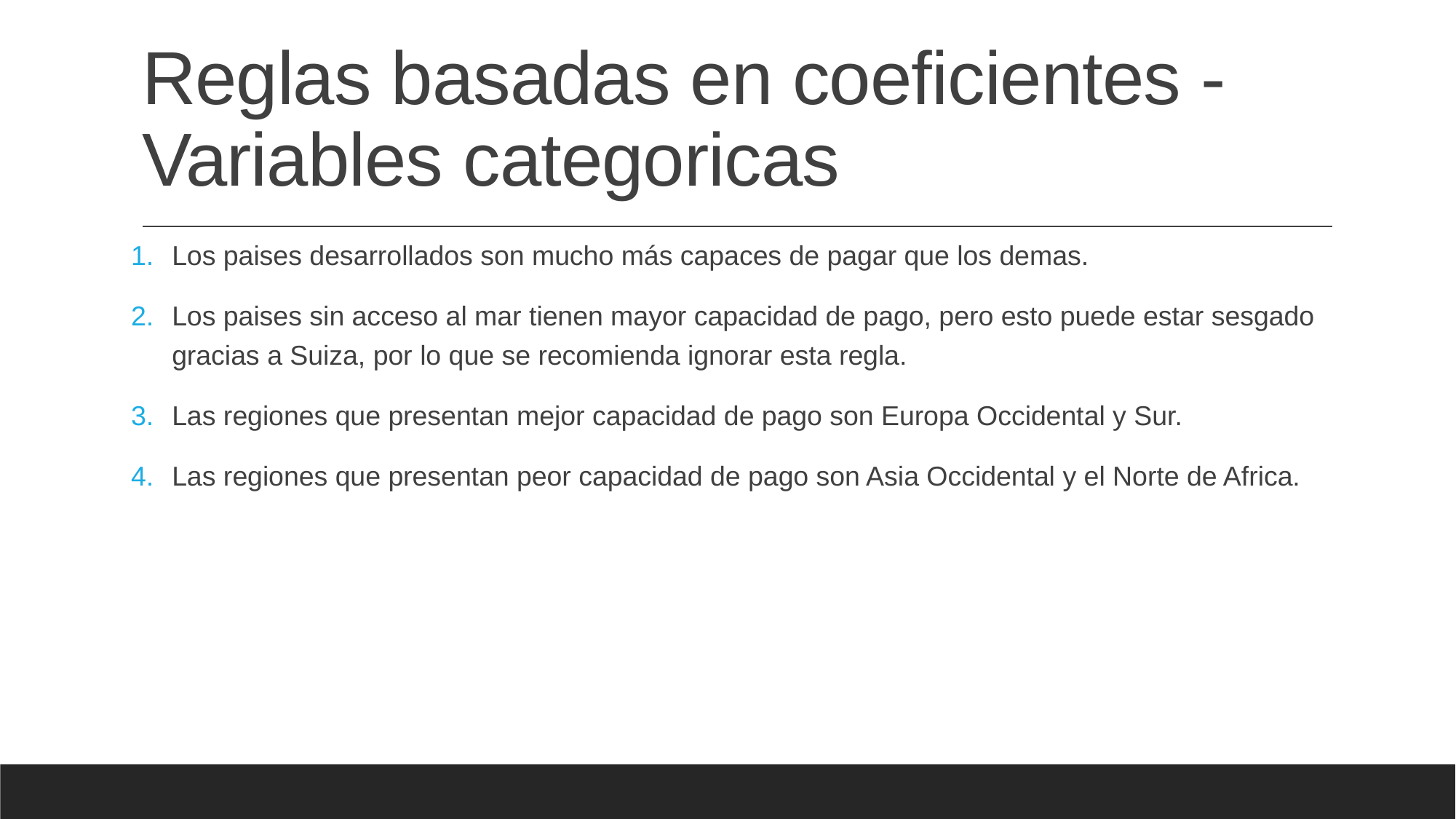

# Reglas basadas en coeficientes - Variables categoricas
Los paises desarrollados son mucho más capaces de pagar que los demas.
Los paises sin acceso al mar tienen mayor capacidad de pago, pero esto puede estar sesgado gracias a Suiza, por lo que se recomienda ignorar esta regla.
Las regiones que presentan mejor capacidad de pago son Europa Occidental y Sur.
Las regiones que presentan peor capacidad de pago son Asia Occidental y el Norte de Africa.